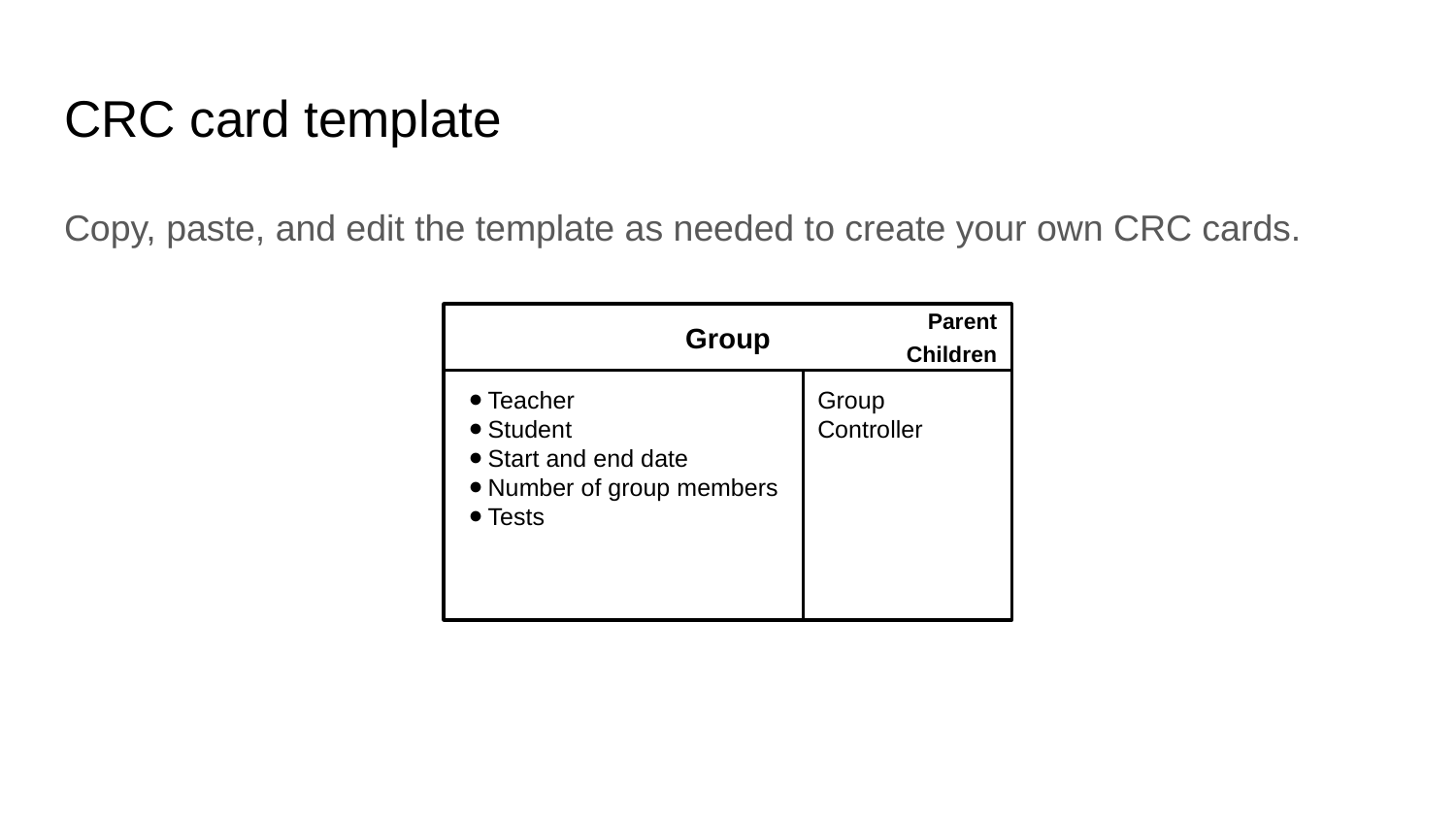

CRC card template
Copy, paste, and edit the template as needed to create your own CRC cards.

Group
Parent
Children
Teacher
Student
Start and end date
Number of group members
Tests
Group Controller